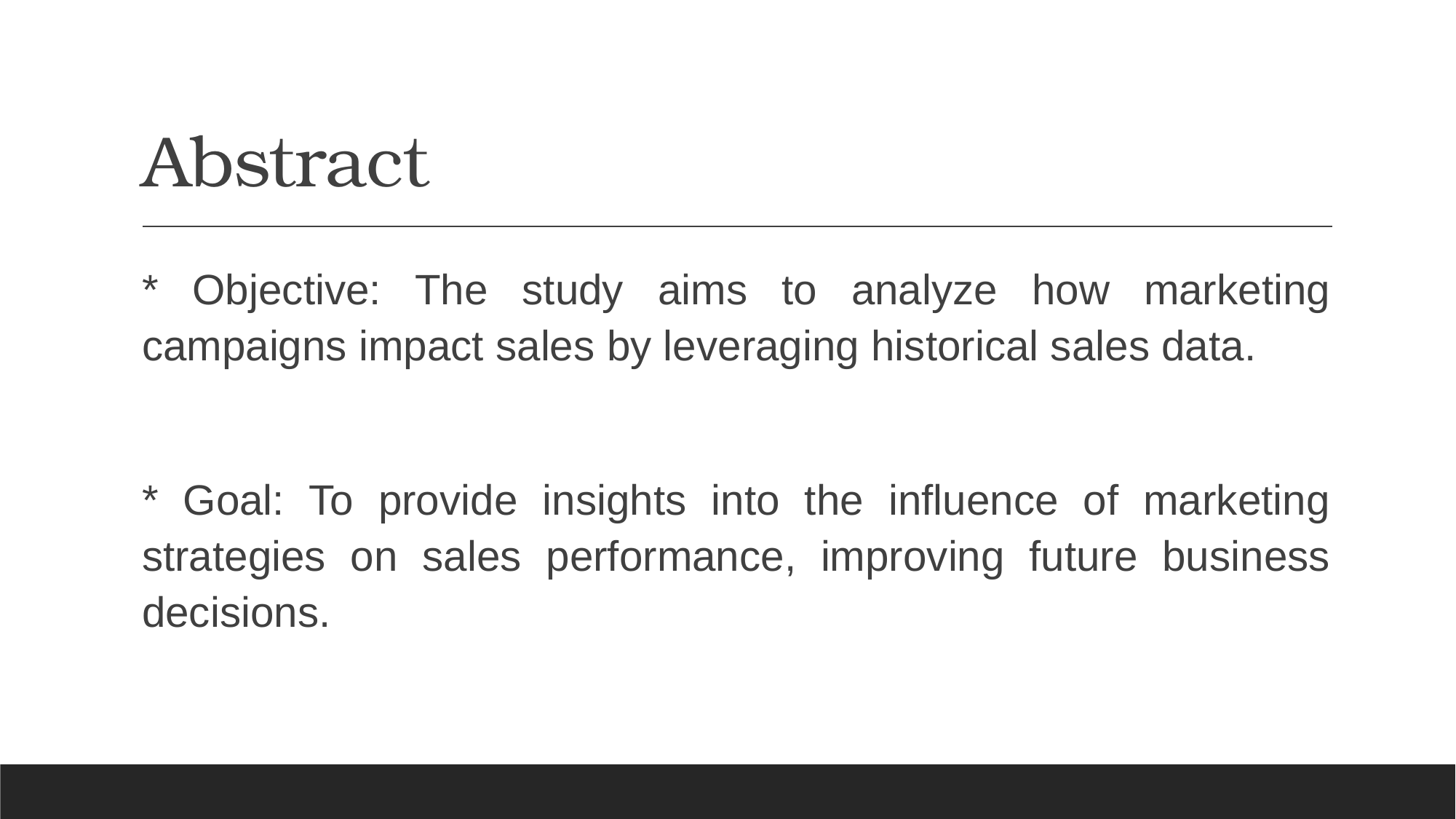

# Abstract
* Objective: The study aims to analyze how marketing campaigns impact sales by leveraging historical sales data.

* Goal: To provide insights into the influence of marketing strategies on sales performance, improving future business decisions.